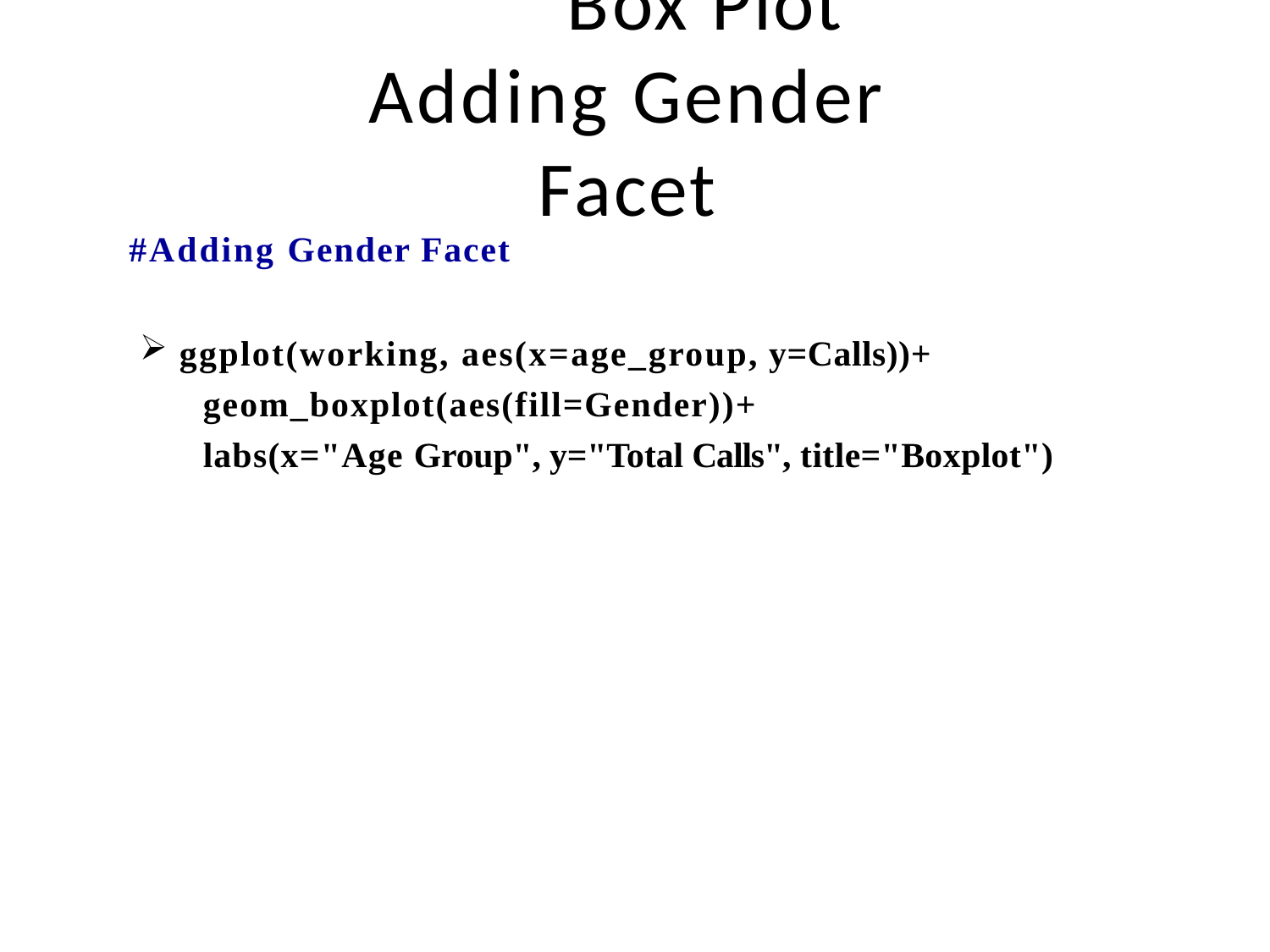

# Box Plot  Adding Gender Facet
#Adding Gender Facet

ggplot(working, aes(x=age_group, y=Calls))+
geom_boxplot(aes(fill=Gender))+
labs(x="Age Group", y="Total Calls", title="Boxplot")
57